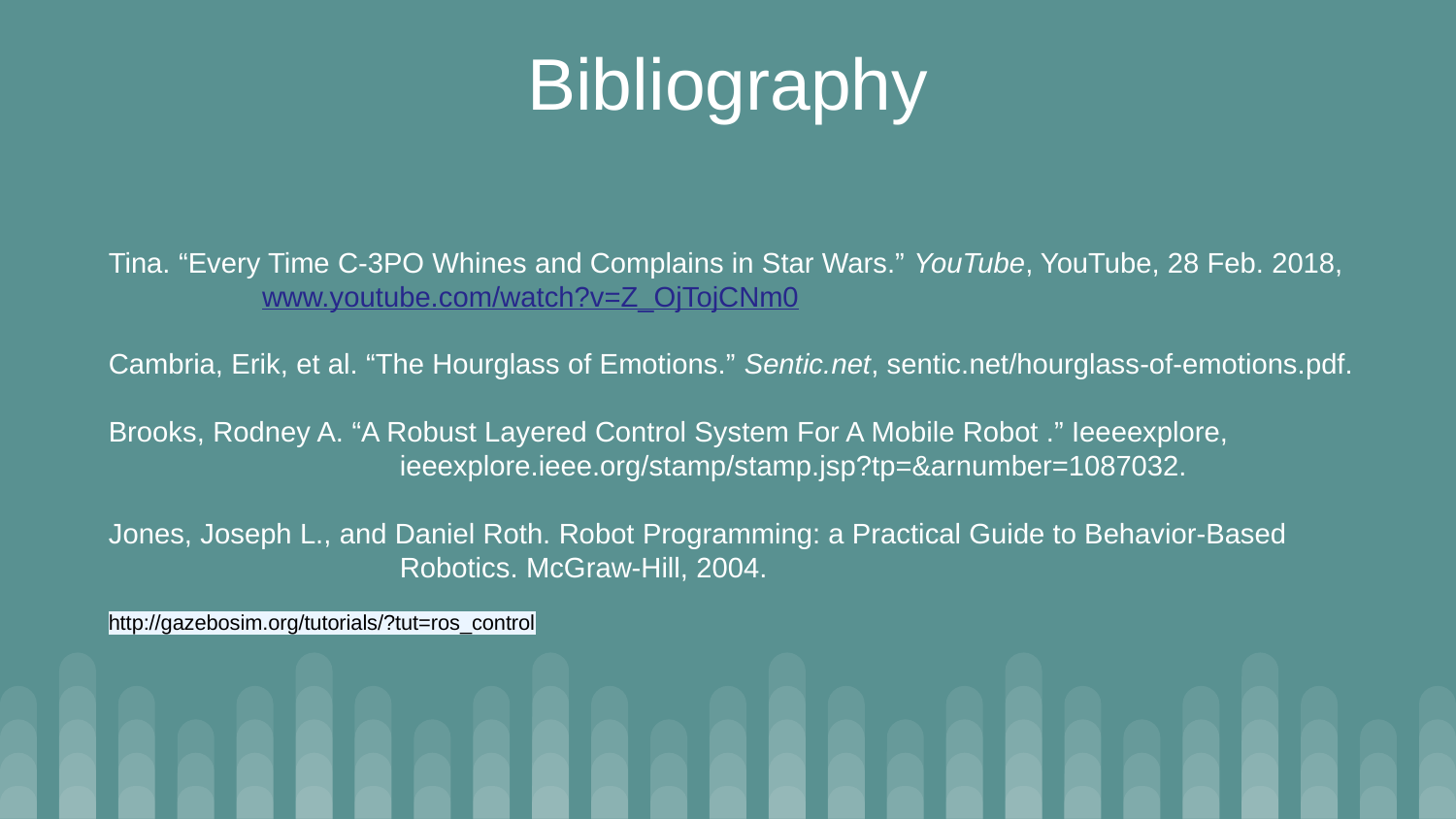

Bibliography
Tina. “Every Time C-3PO Whines and Complains in Star Wars.” YouTube, YouTube, 28 Feb. 2018, 	 www.youtube.com/watch?v=Z_OjTojCNm0

Cambria, Erik, et al. “The Hourglass of Emotions.” Sentic.net, sentic.net/hourglass-of-emotions.pdf.

Brooks, Rodney A. “A Robust Layered Control System For A Mobile Robot .” Ieeeexplore,		 	ieeexplore.ieee.org/stamp/stamp.jsp?tp=&arnumber=1087032.

Jones, Joseph L., and Daniel Roth. Robot Programming: a Practical Guide to Behavior-Based	 	Robotics. McGraw-Hill, 2004.

http://gazebosim.org/tutorials/?tut=ros_control